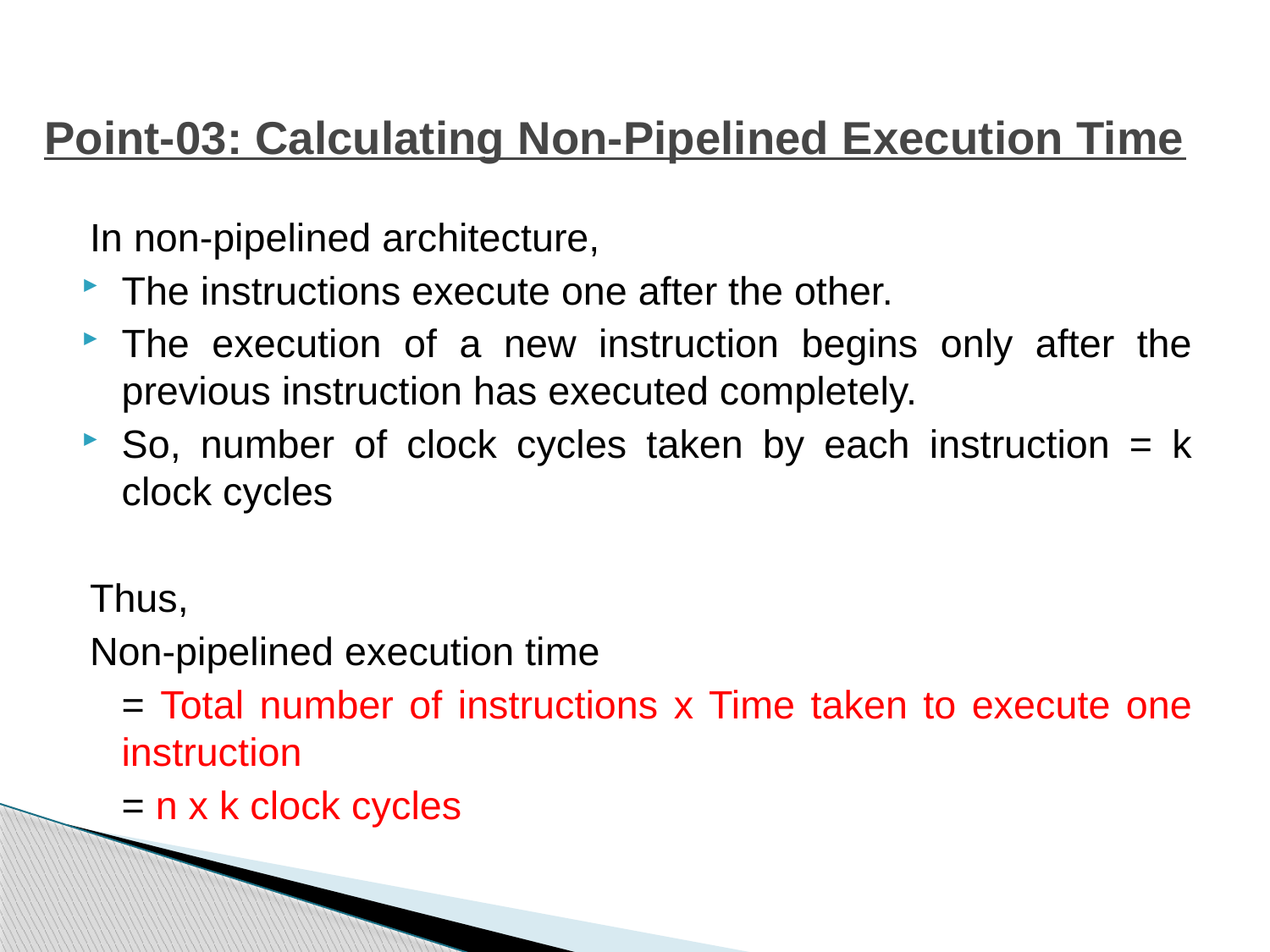

# Point-03: Calculating Non-Pipelined Execution Time
In non-pipelined architecture,
The instructions execute one after the other.
The execution of a new instruction begins only after the previous instruction has executed completely.
So, number of clock cycles taken by each instruction = k clock cycles

Thus,
Non-pipelined execution time
	= Total number of instructions x Time taken to execute one instruction
	= n x k clock cycles